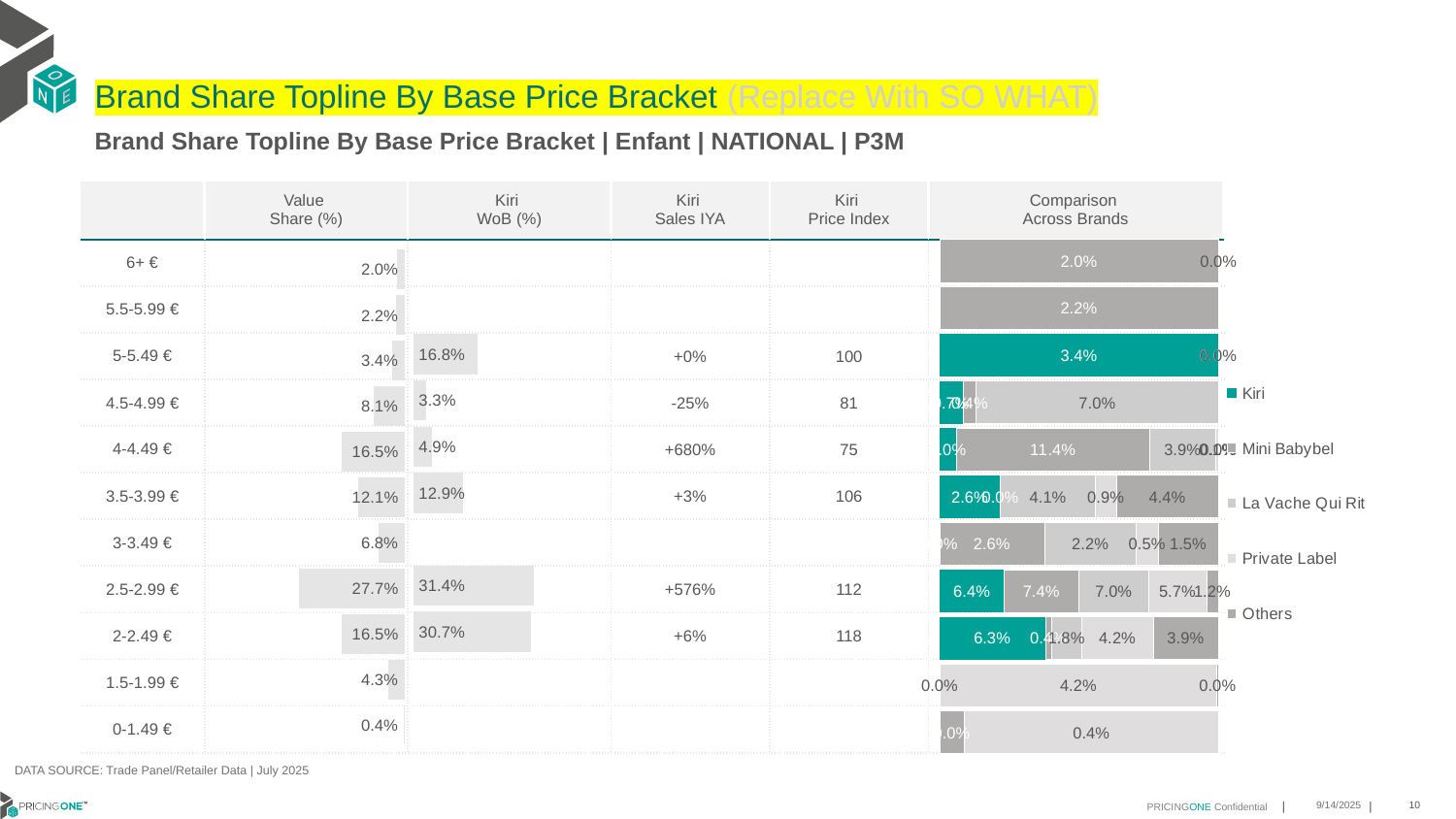

# Brand Share Topline By Base Price Bracket (Replace With SO WHAT)
Brand Share Topline By Base Price Bracket | Enfant | NATIONAL | P3M
|  | Value Share (%) | Kiri WoB (%) | Kiri Sales IYA | Kiri Price Index | Comparison Across Brands |
| --- | --- | --- | --- | --- | --- |
| 6+ € |  |  |  |  |  |
| 5.5-5.99 € |  |  |  |  |  |
| 5-5.49 € |  |  | +0% | 100 |  |
| 4.5-4.99 € |  |  | -25% | 81 |  |
| 4-4.49 € |  |  | +680% | 75 |  |
| 3.5-3.99 € |  |  | +3% | 106 |  |
| 3-3.49 € |  |  |  |  |  |
| 2.5-2.99 € |  |  | +576% | 112 |  |
| 2-2.49 € |  |  | +6% | 118 |  |
| 1.5-1.99 € |  |  |  |  |  |
| 0-1.49 € |  |  |  |  |  |

### Chart

| Category | Kiri | Mini Babybel | La Vache Qui Rit | Private Label | Others |
|---|---|---|---|---|---|
| 6+ € | None | 0.01970975039847117 | None | None | 4.665832051377751e-06 |
| 5.5-5.99 € | None | 0.022345770538797674 | None | None | None |
| 5-5.49 € | 0.034267255754208456 | 2.267302762466376e-05 | 2.5516269030972075e-07 | None | None |
| 4.5-4.99 € | 0.006827337072079137 | 0.003821126900651291 | 0.07015941668175954 | None | None |
| 4-4.49 € | 0.009911853027981745 | 0.11408516349319735 | 0.0390813591997439 | 0.001448850207391496 | 8.92340379825995e-06 |
| 3.5-3.99 € | 0.026441787850900917 | 1.9640236791268222e-05 | 0.04124769773083601 | 0.008943794942396987 | 0.04436898627559353 |
| 3-3.49 € | 1.4726532412161027e-06 | 0.025733055252659218 | 0.022447565871506092 | 0.005463302942946592 | 0.014733924839817428 |
| 2.5-2.99 € | 0.0641718200234897 | 0.07387239834389499 | 0.07007288007793164 | 0.056927277372029 | 0.011988862746377713 |
| 2-2.49 € | 0.06276456862498127 | 0.0036807582595306237 | 0.017753607601293627 | 0.04236568941324676 | 0.038735453366397464 |
| 1.5-1.99 € | None | None | 0.0001309494926669487 | 0.04231867386496655 | 0.00024451876094251526 |
| 0-1.49 € | None | 0.0003470358395463808 | None | 0.0035298769155691955 | None |

### Chart

| Category | Value Share |
|---|---|
|  | 0.019714416230522547 |

### Chart

| Category | Brand WoB % |
|---|---|
|  | None |
DATA SOURCE: Trade Panel/Retailer Data | July 2025

9/14/2025
10